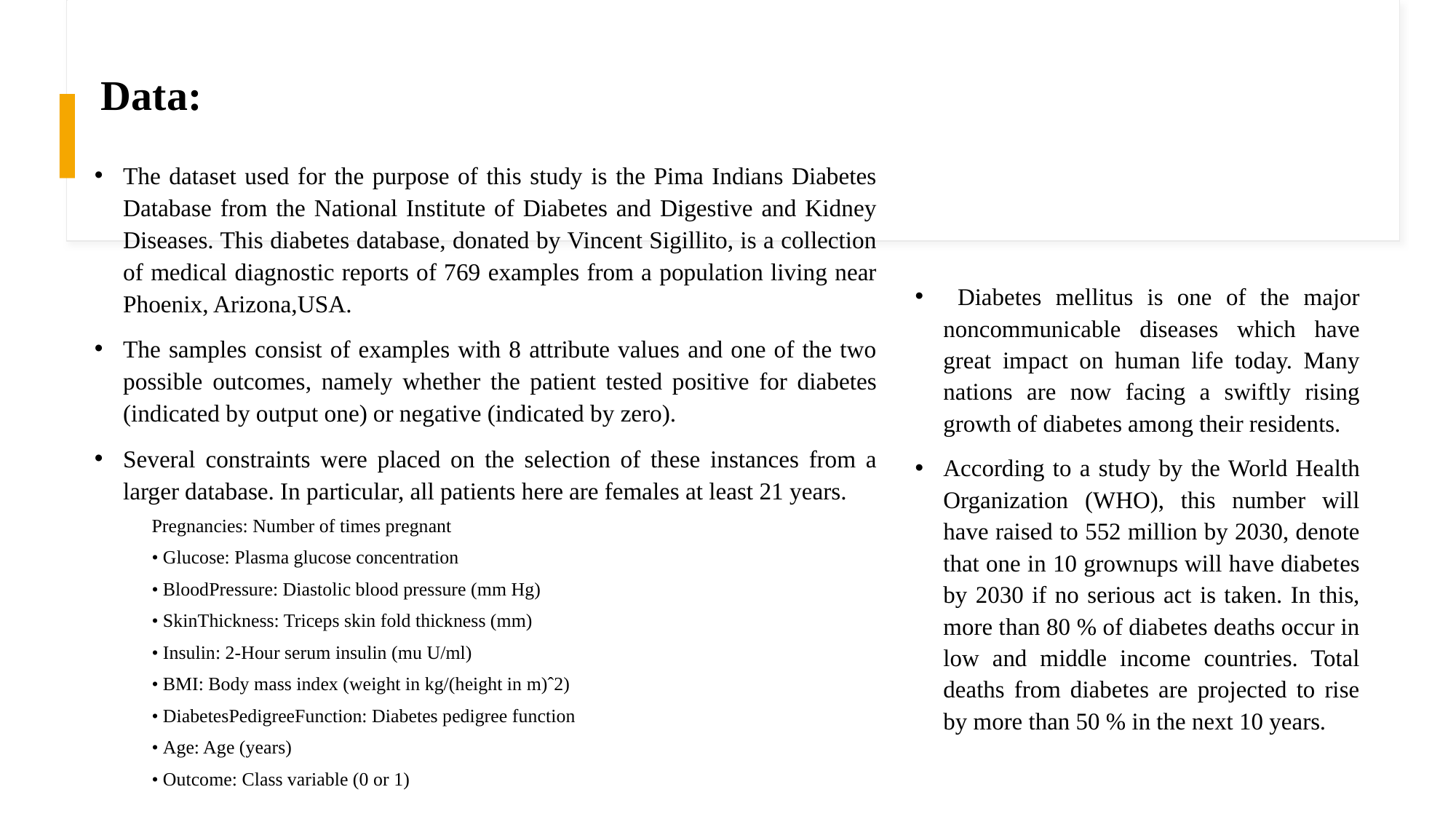

# Data:

The dataset used for the purpose of this study is the Pima Indians Diabetes Database from the National Institute of Diabetes and Digestive and Kidney Diseases. This diabetes database, donated by Vincent Sigillito, is a collection of medical diagnostic reports of 769 examples from a population living near Phoenix, Arizona,USA.
The samples consist of examples with 8 attribute values and one of the two possible outcomes, namely whether the patient tested positive for diabetes (indicated by output one) or negative (indicated by zero).
Several constraints were placed on the selection of these instances from a larger database. In particular, all patients here are females at least 21 years.
Pregnancies: Number of times pregnant
• Glucose: Plasma glucose concentration
• BloodPressure: Diastolic blood pressure (mm Hg)
• SkinThickness: Triceps skin fold thickness (mm)
• Insulin: 2-Hour serum insulin (mu U/ml)
• BMI: Body mass index (weight in kg/(height in m)ˆ2)
• DiabetesPedigreeFunction: Diabetes pedigree function
• Age: Age (years)
• Outcome: Class variable (0 or 1)

 Diabetes mellitus is one of the major noncommunicable diseases which have great impact on human life today. Many nations are now facing a swiftly rising growth of diabetes among their residents.
According to a study by the World Health Organization (WHO), this number will have raised to 552 million by 2030, denote that one in 10 grownups will have diabetes by 2030 if no serious act is taken. In this, more than 80 % of diabetes deaths occur in low and middle income countries. Total deaths from diabetes are projected to rise by more than 50 % in the next 10 years.